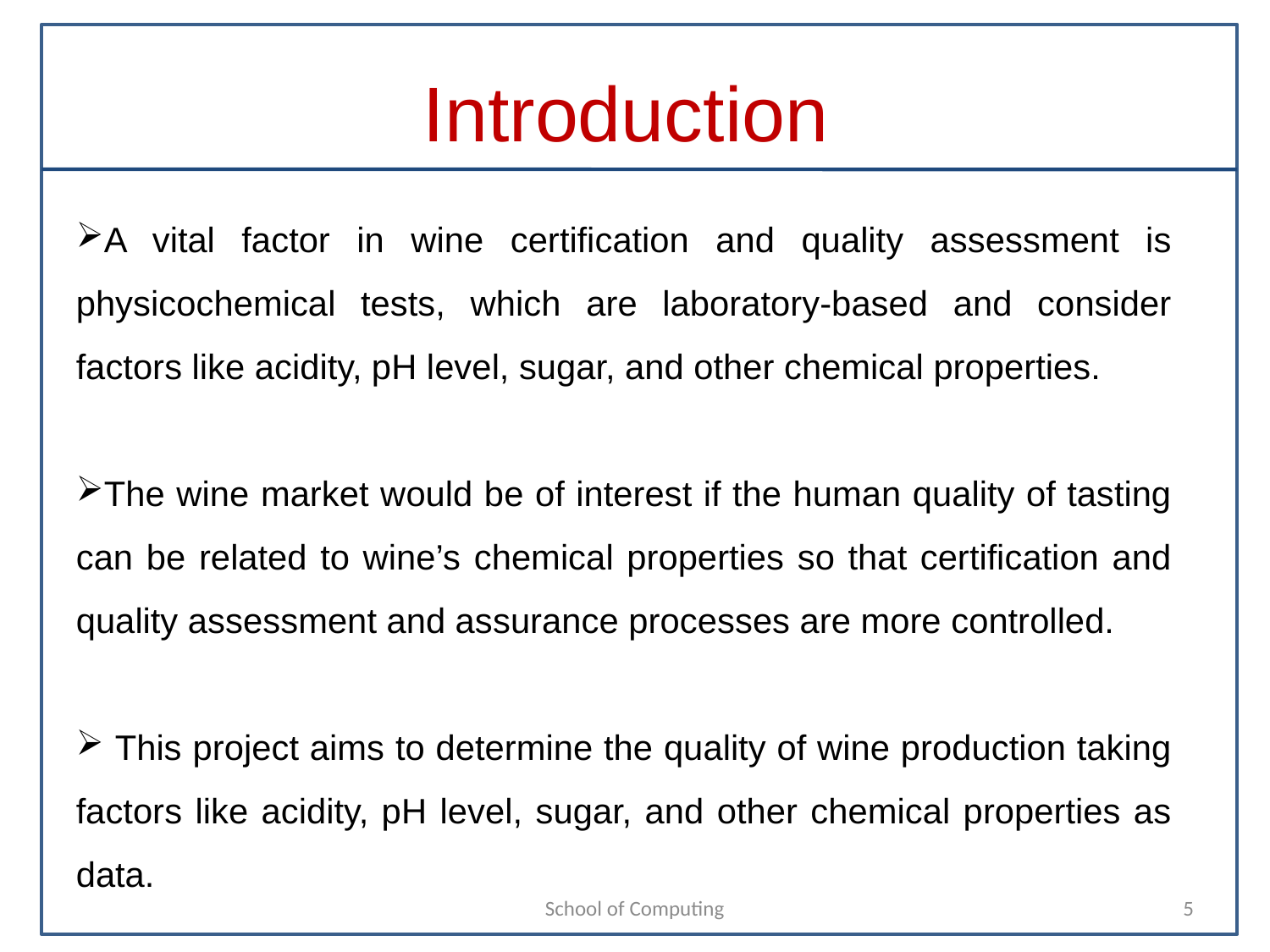

# Introduction
S.
A vital factor in wine certification and quality assessment is physicochemical tests, which are laboratory-based and consider factors like acidity, pH level, sugar, and other chemical properties.

The wine market would be of interest if the human quality of tasting can be related to wine’s chemical properties so that certification and quality assessment and assurance processes are more controlled.

 This project aims to determine the quality of wine production taking factors like acidity, pH level, sugar, and other chemical properties as data.

School of Computing
5